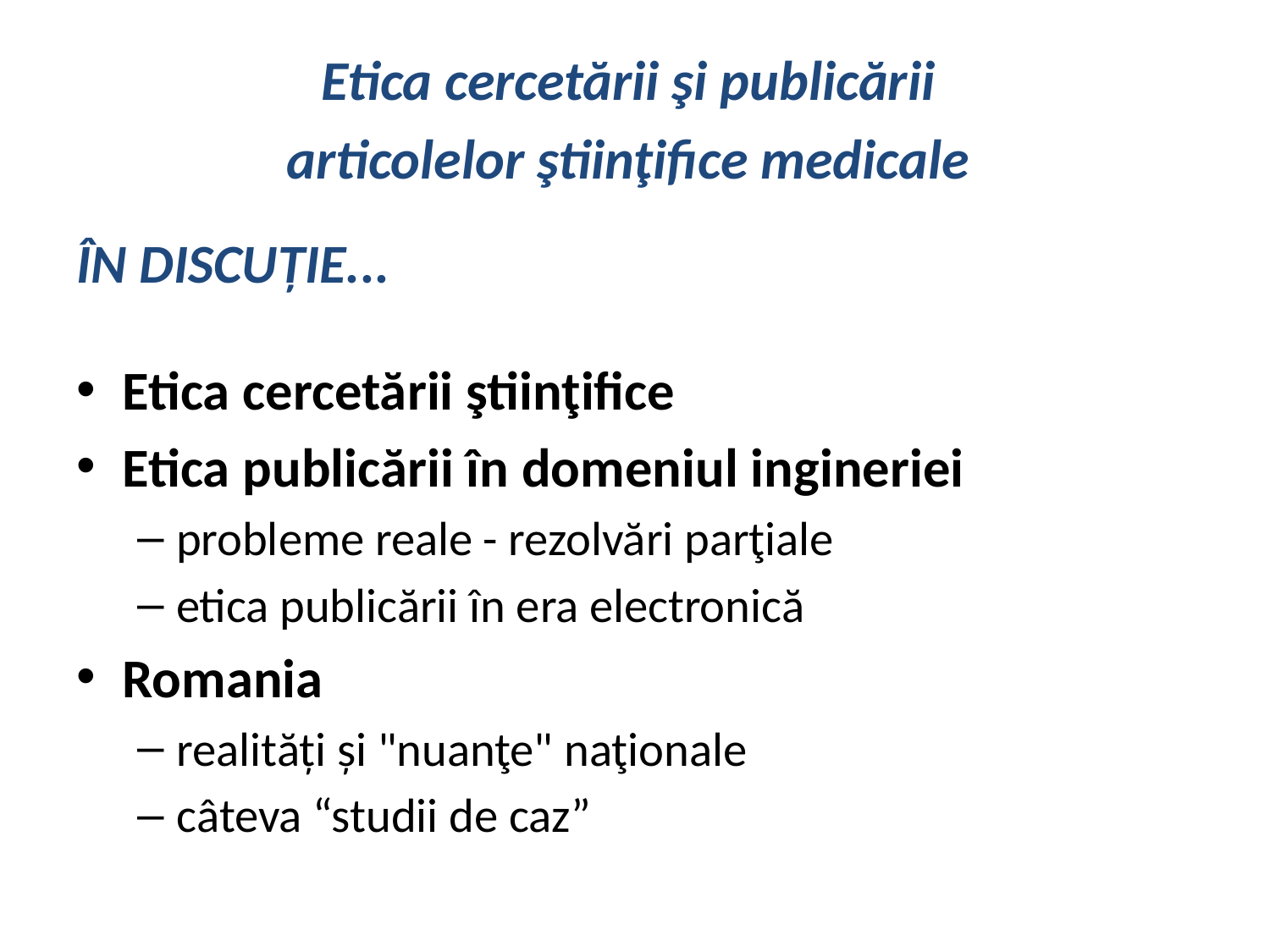

# Etica cercetării şi publicării
articolelor ştiinţifice medicale
ÎN DISCUŢIE...

Etica cercetării ştiinţifice
Etica publicării în domeniul ingineriei
probleme reale - rezolvări parţiale
etica publicării în era electronică
Romania
realităţi şi "nuanţe" naţionale
câteva “studii de caz”